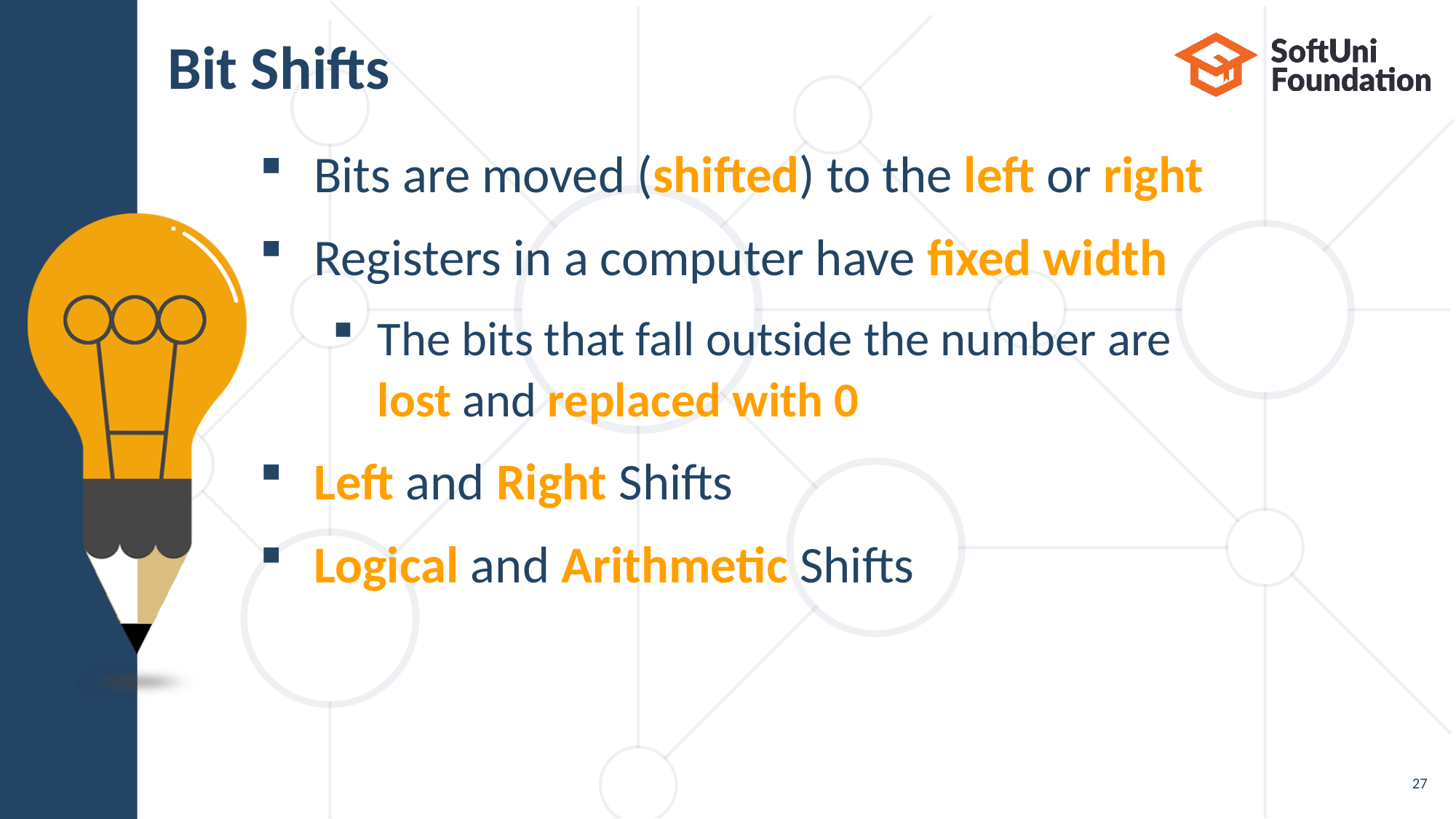

# Bit Shifts
Bits are moved (shifted) to the left or right
Registers in a computer have fixed width
The bits that fall outside the number are
lost and replaced with 0
Left and Right Shifts
Logical and Arithmetic Shifts
27